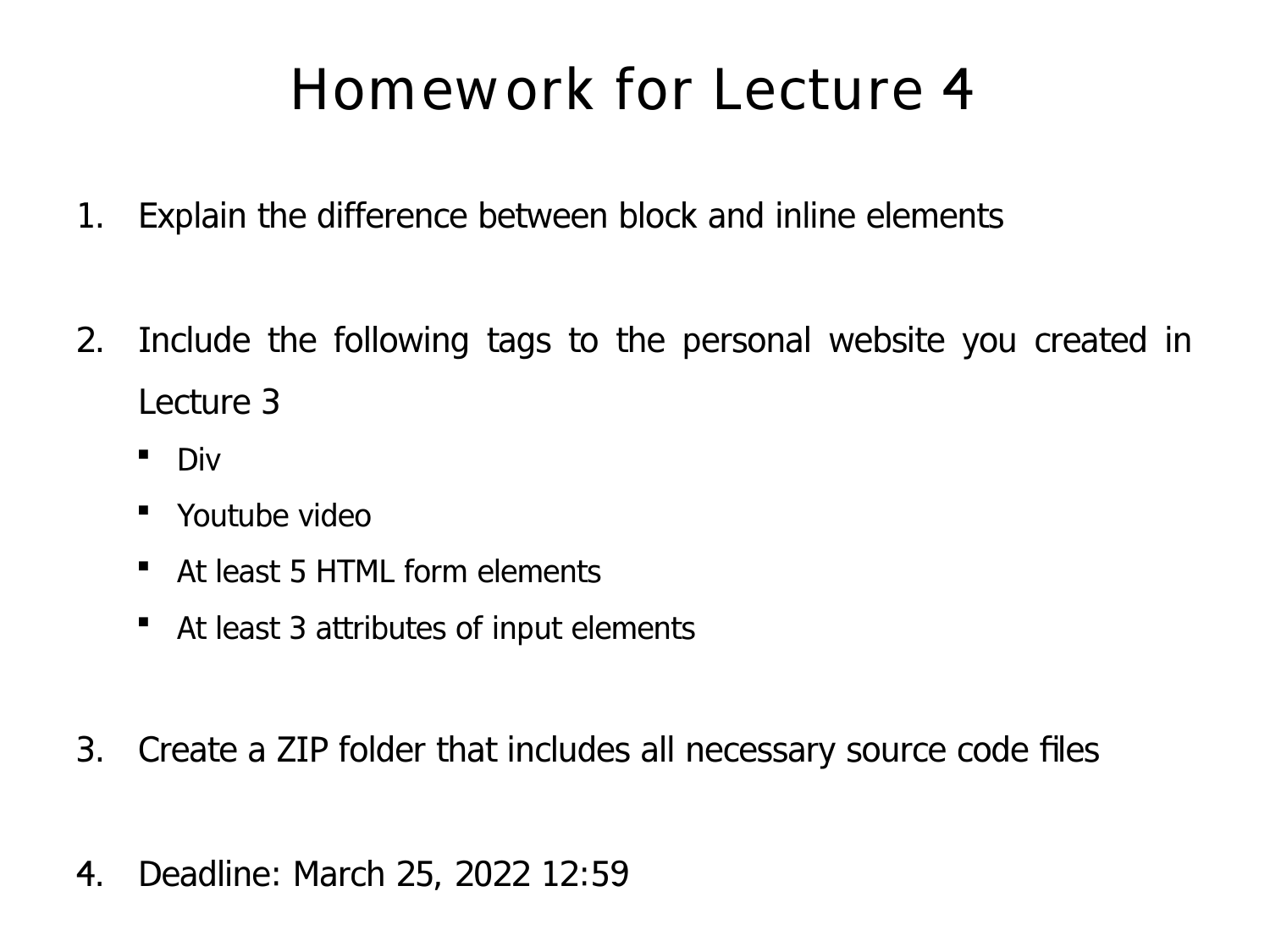

# Homework for Lecture 4
Explain the difference between block and inline elements

Include the following tags to the personal website you created in Lecture 3
Div
Youtube video
At least 5 HTML form elements
At least 3 attributes of input elements

Create a ZIP folder that includes all necessary source code files

Deadline: March 25, 2022 12:59